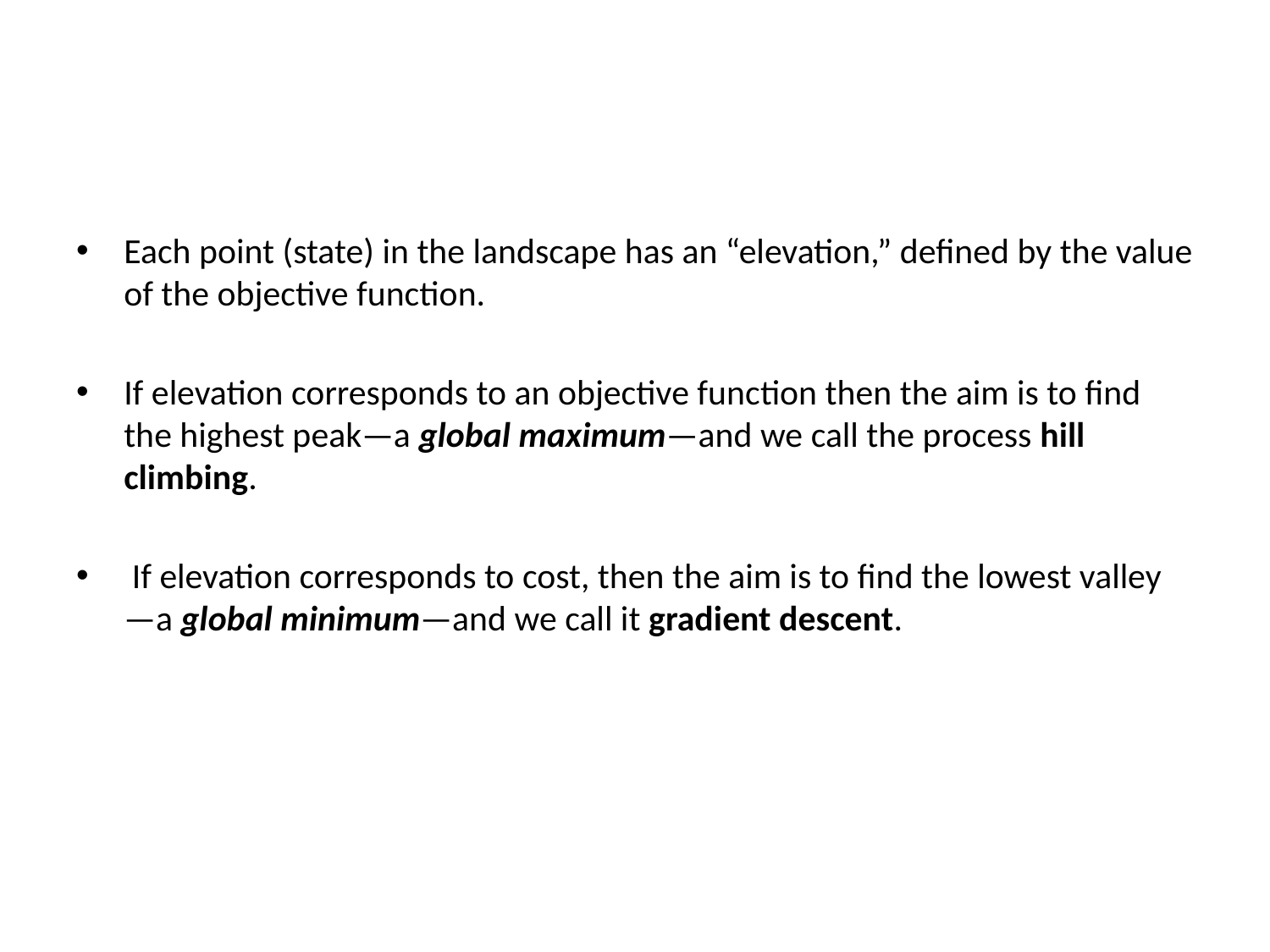

#
Each point (state) in the landscape has an “elevation,” defined by the value of the objective function.

If elevation corresponds to an objective function then the aim is to find the highest peak—a global maximum—and we call the process hill climbing.

 If elevation corresponds to cost, then the aim is to find the lowest valley—a global minimum—and we call it gradient descent.